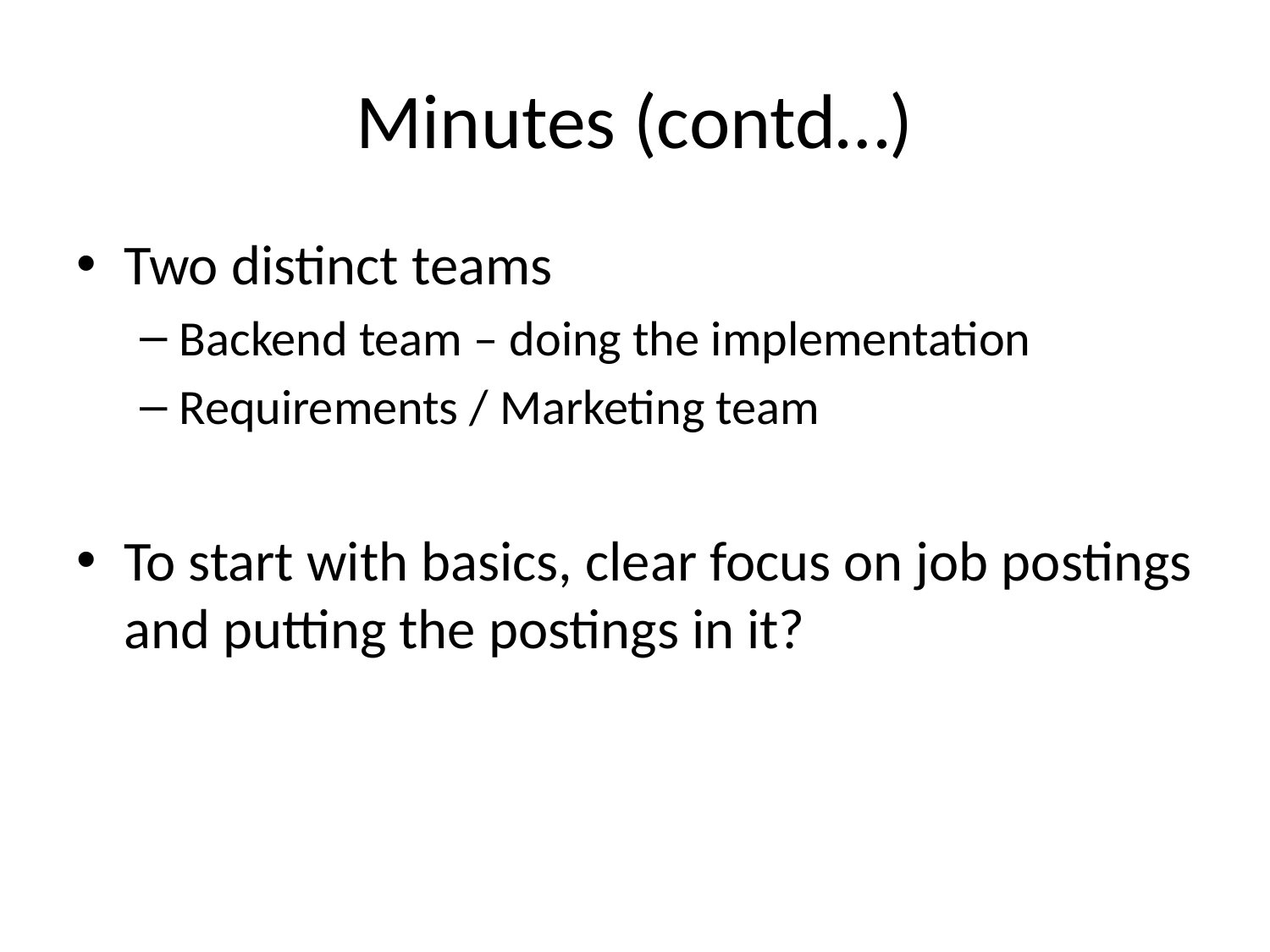

# Minutes (contd…)
Two distinct teams
Backend team – doing the implementation
Requirements / Marketing team

To start with basics, clear focus on job postings and putting the postings in it?